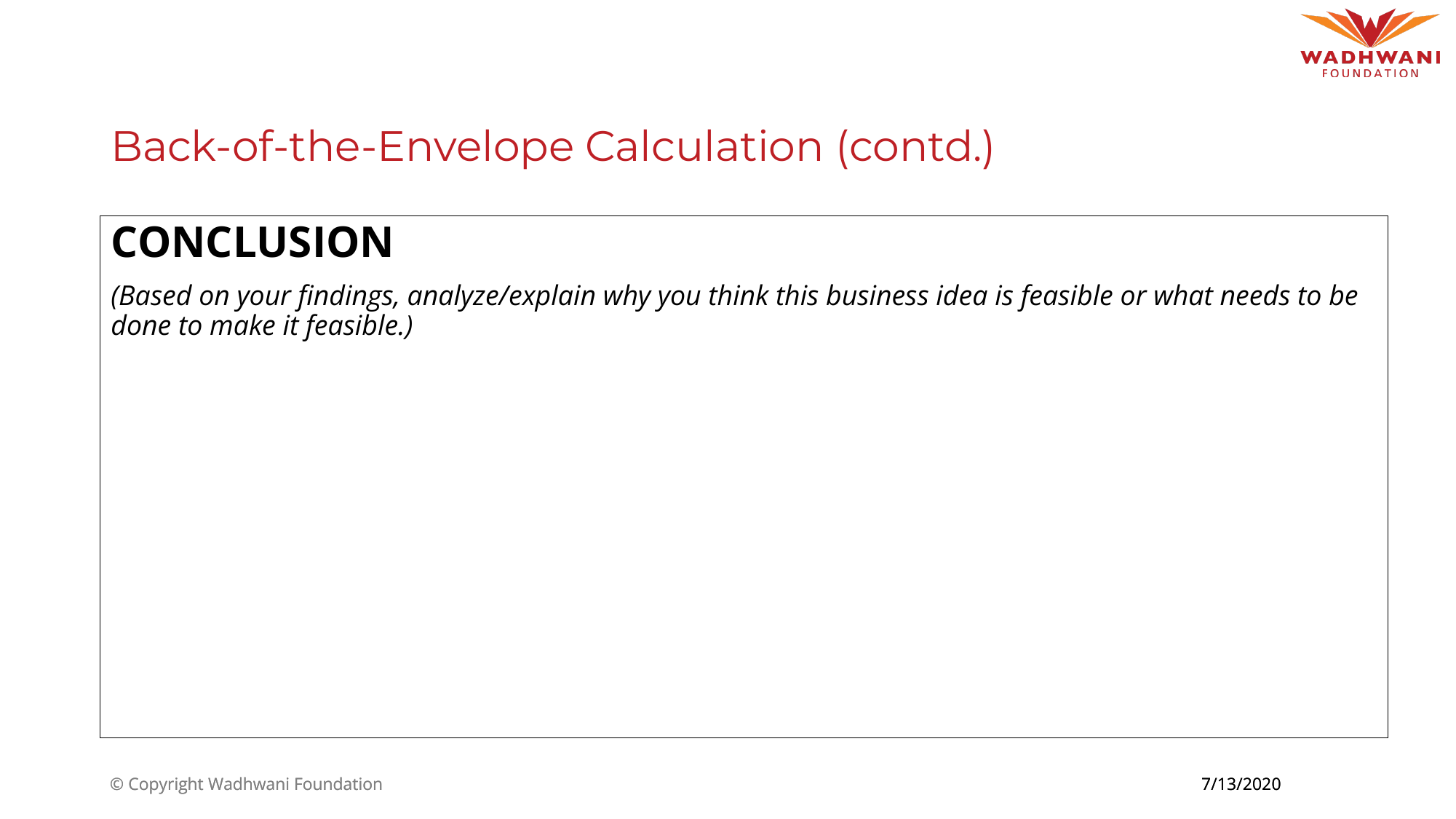

# Back-of-the-Envelope Calculation (contd.)
CONCLUSION
(Based on your findings, analyze/explain why you think this business idea is feasible or what needs to be done to make it feasible.)